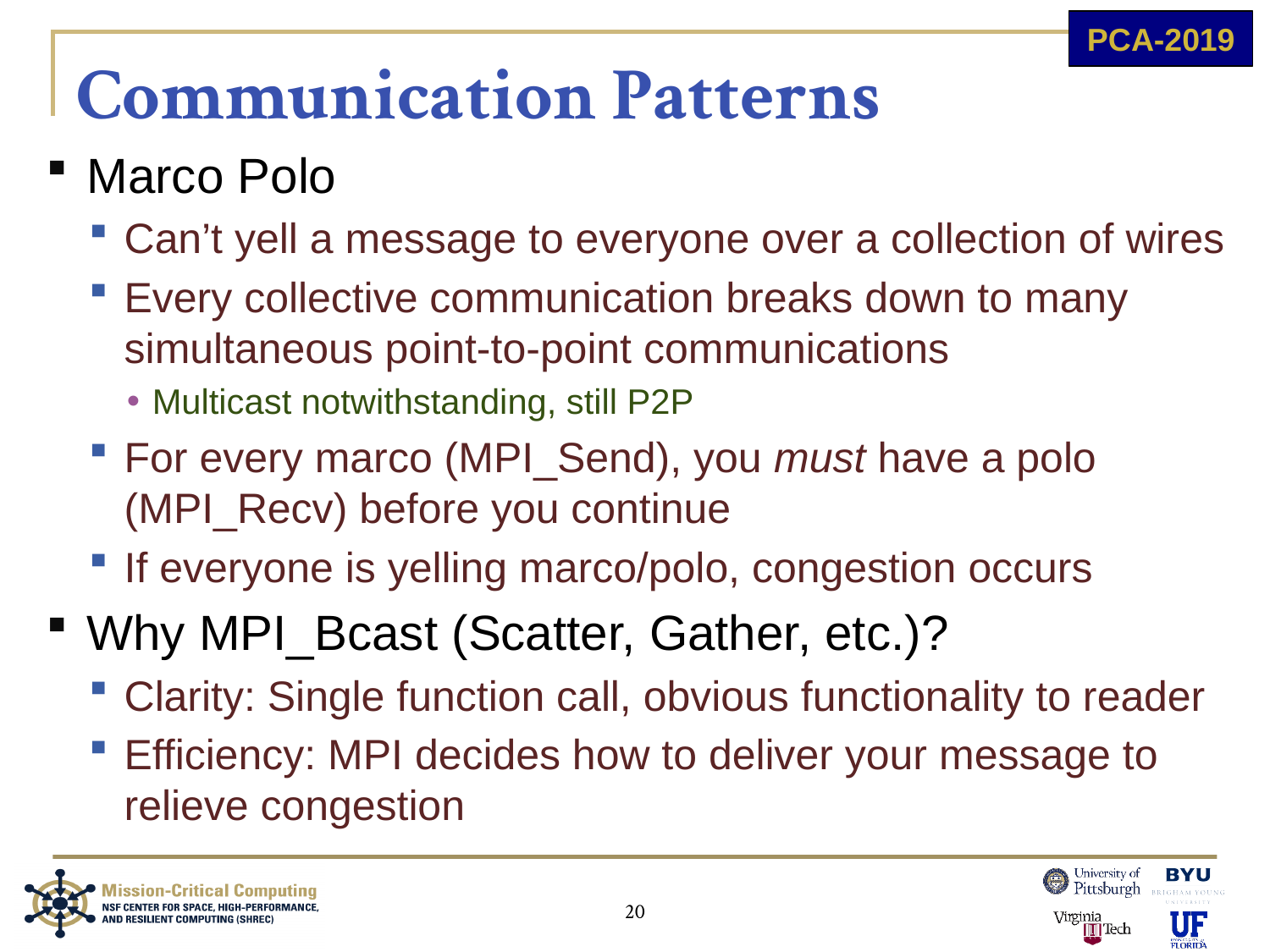

# Communication Patterns
Marco Polo
Can’t yell a message to everyone over a collection of wires
Every collective communication breaks down to many simultaneous point-to-point communications
Multicast notwithstanding, still P2P
For every marco (MPI_Send), you must have a polo (MPI_Recv) before you continue
If everyone is yelling marco/polo, congestion occurs
Why MPI_Bcast (Scatter, Gather, etc.)?
Clarity: Single function call, obvious functionality to reader
Efficiency: MPI decides how to deliver your message to relieve congestion
20